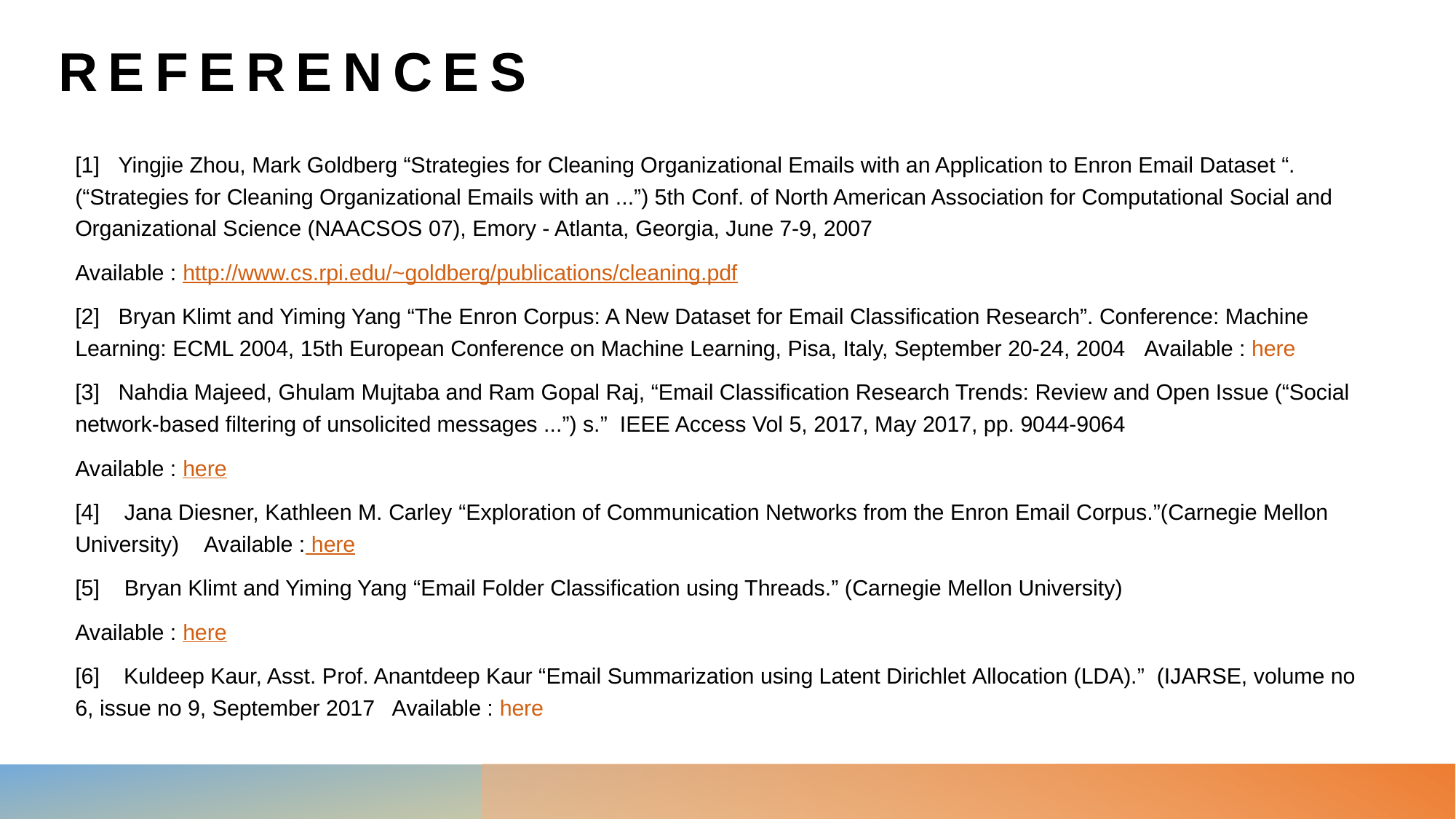

# References
[1]   Yingjie Zhou, Mark Goldberg “Strategies for Cleaning Organizational Emails with an Application to Enron Email Dataset “. (“Strategies for Cleaning Organizational Emails with an ...”) 5th Conf. of North American Association for Computational Social and Organizational Science (NAACSOS 07), Emory - Atlanta, Georgia, June 7-9, 2007
Available : http://www.cs.rpi.edu/~goldberg/publications/cleaning.pdf
[2]   Bryan Klimt and Yiming Yang “The Enron Corpus: A New Dataset for Email Classification Research”. Conference: Machine Learning: ECML 2004, 15th European Conference on Machine Learning, Pisa, Italy, September 20-24, 2004   Available : here
[3]   Nahdia Majeed, Ghulam Mujtaba and Ram Gopal Raj, “Email Classification Research Trends: Review and Open Issue (“Social network-based filtering of unsolicited messages ...”) s.”  IEEE Access Vol 5, 2017, May 2017, pp. 9044-9064
Available : here
[4]    Jana Diesner, Kathleen M. Carley “Exploration of Communication Networks from the Enron Email Corpus.”(Carnegie Mellon University)    Available : here
[5]    Bryan Klimt and Yiming Yang “Email Folder Classification using Threads.” (Carnegie Mellon University)
Available : here
[6]    Kuldeep Kaur, Asst. Prof. Anantdeep Kaur “Email Summarization using Latent Dirichlet Allocation (LDA).”  (IJARSE, volume no 6, issue no 9, September 2017   Available : here